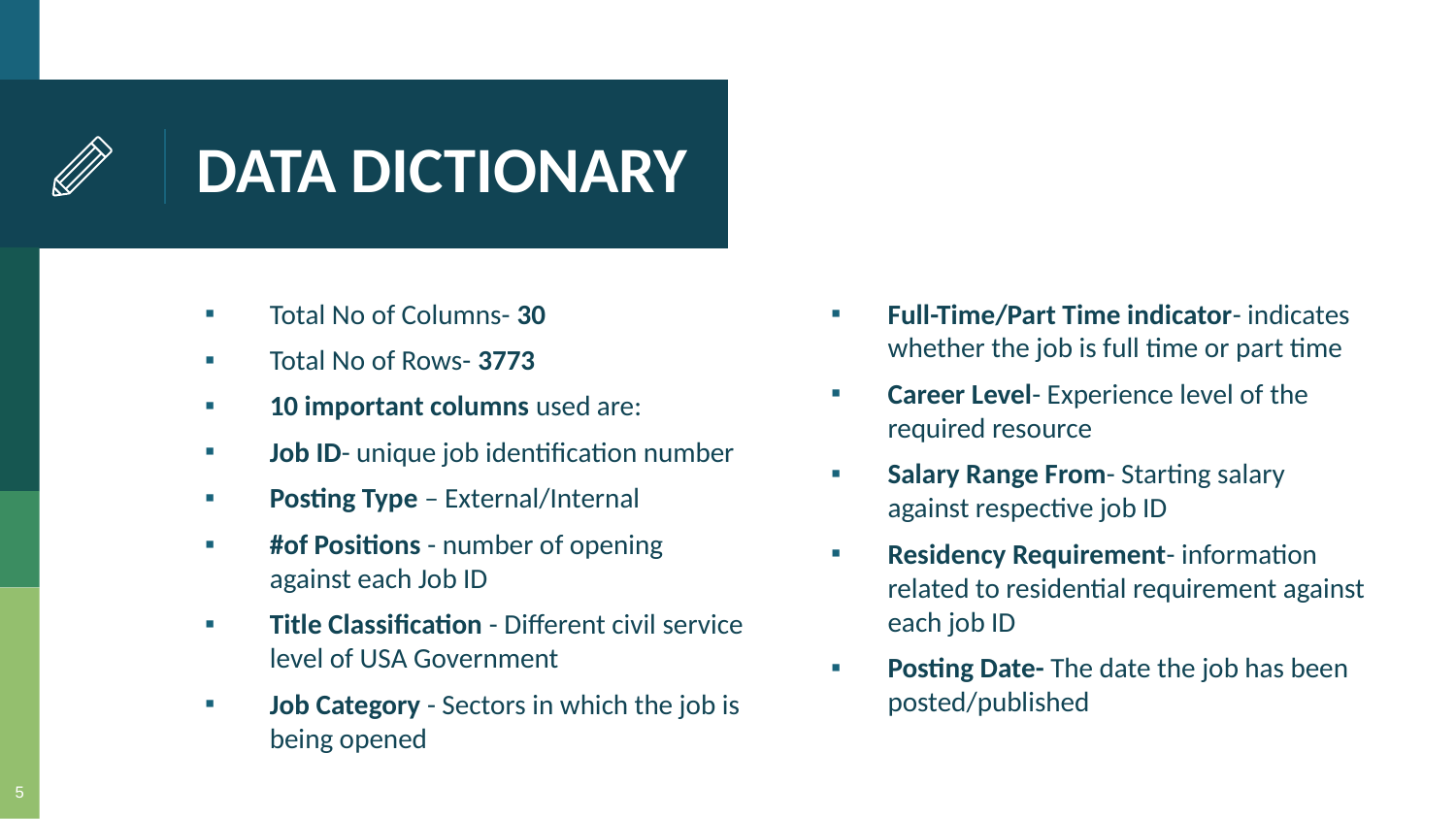

# DATA DICTIONARY

Total No of Columns- 30
Total No of Rows- 3773
10 important columns used are:
Job ID- unique job identification number
Posting Type – External/Internal
#of Positions - number of opening against each Job ID
Title Classification - Different civil service level of USA Government
Job Category - Sectors in which the job is being opened

Full-Time/Part Time indicator- indicates whether the job is full time or part time
Career Level- Experience level of the required resource
Salary Range From- Starting salary against respective job ID
Residency Requirement- information related to residential requirement against each job ID
Posting Date- The date the job has been posted/published
5